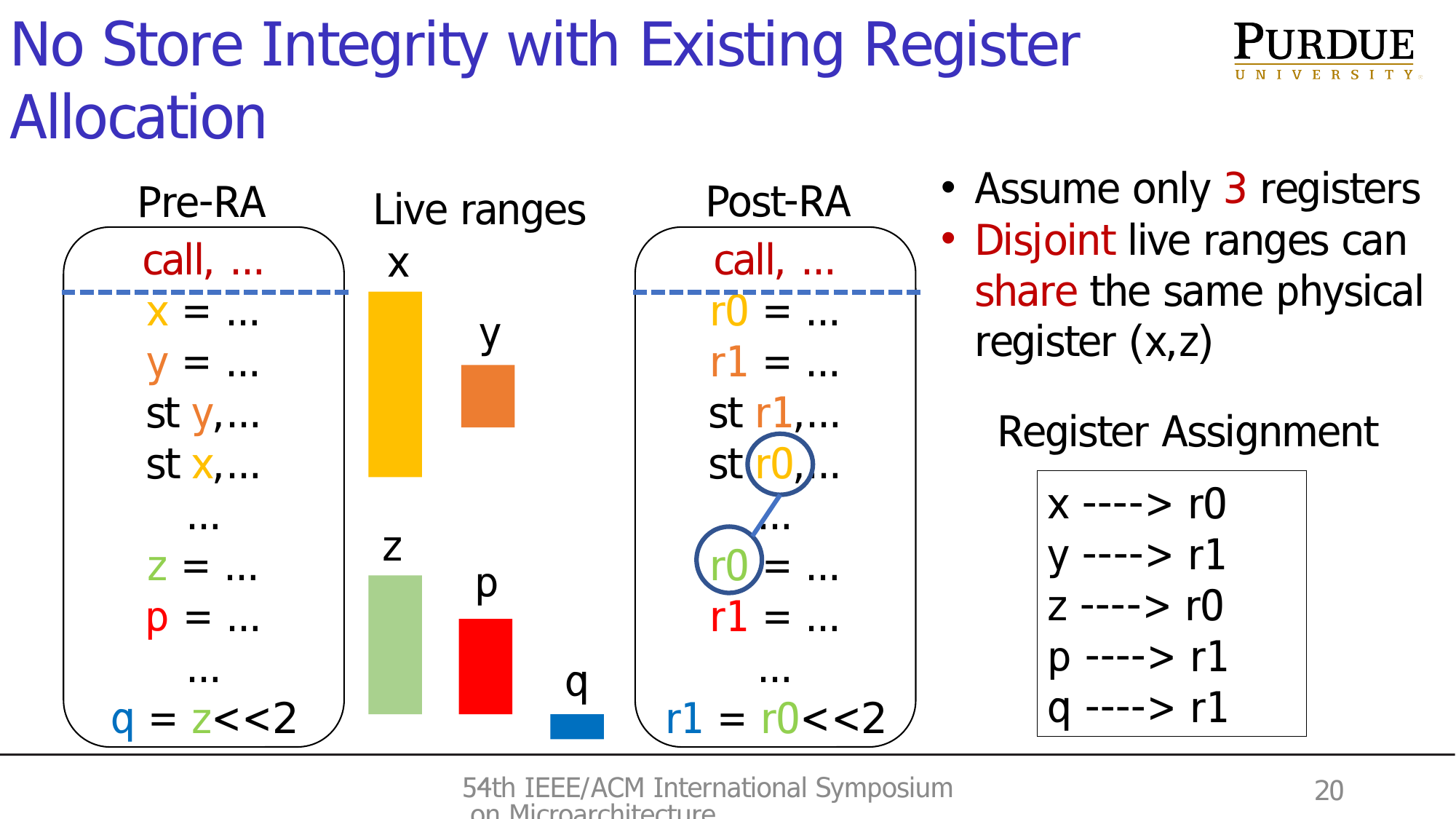

No Store Integrity with Existing Register
Allocation
Assume only 3 registers
Disjoint live ranges can share the same physical register (x,z)
Post-RA
Pre-RA
Live ranges
call, …
x = …
y = …
st y,…
st x,…
…
z = …
p = …
…
q = z<<2
call, …
r0 = …
r1 = …
st r1,…
st r0,…
…
r0 = …
r1 = …
…
r1 = r0<<2
x

y

Register Assignment

x ----> r0
y ----> r1
z ----> r0
p ----> r1
q ----> r1
z

p

q

54th IEEE/ACM International Symposium on Microarchitecture
20